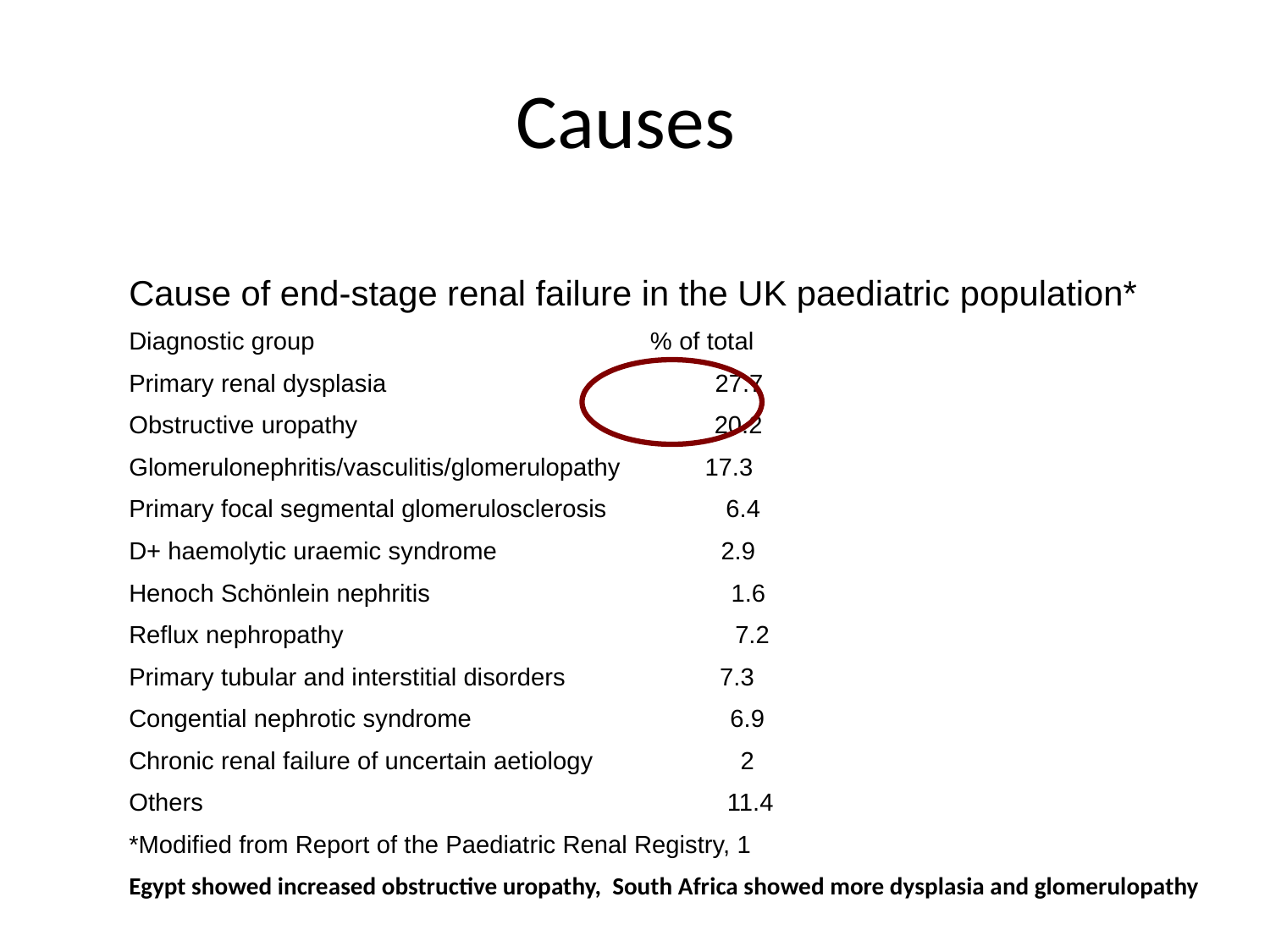

# Causes
Cause of end-stage renal failure in the UK paediatric population*
Diagnostic group                                                % of total
Primary renal dysplasia                                               27.7
Obstructive uropathy                                                   20.2
Glomerulonephritis/vasculitis/glomerulopathy            17.3
Primary focal segmental glomerulosclerosis                 6.4
D+ haemolytic uraemic syndrome                                2.9
Henoch Schönlein nephritis                                           1.6
Reflux nephropathy                                                        7.2
Primary tubular and interstitial disorders                      7.3
Congential nephrotic syndrome                                     6.9
Chronic renal failure of uncertain aetiology                     2
Others                                                                           11.4
*Modified from Report of the Paediatric Renal Registry, 1
Egypt showed increased obstructive uropathy,  South Africa showed more dysplasia and glomerulopathy